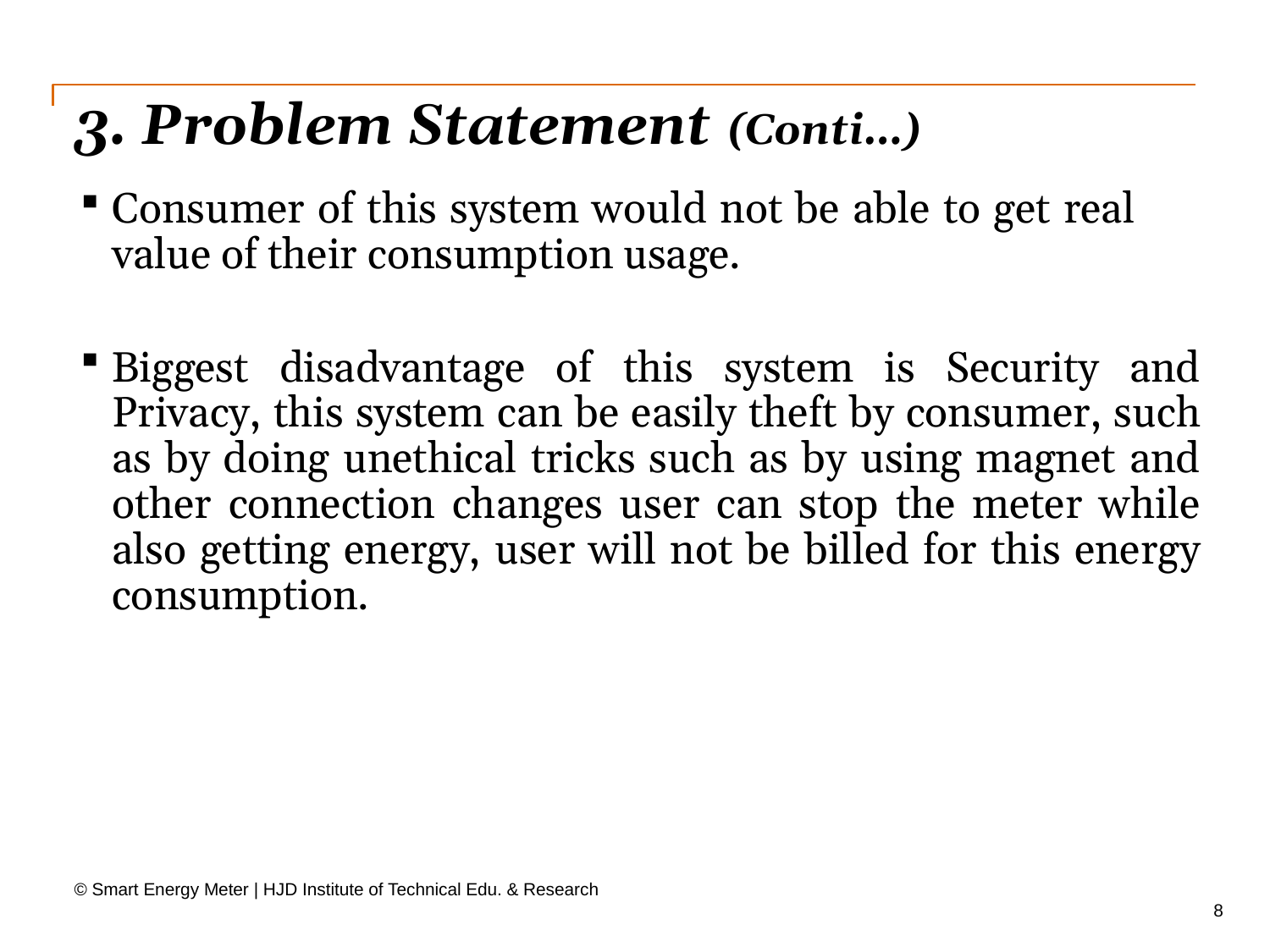

# 3. Problem Statement (Conti…)
Consumer of this system would not be able to get real      value of their consumption usage.

Biggest disadvantage of this system is Security and Privacy, this system can be easily theft by consumer, such as by doing unethical tricks such as by using magnet and other connection changes user can stop the meter while also getting energy, user will not be billed for this energy consumption.

© Smart Energy Meter | HJD Institute of Technical Edu. & Research